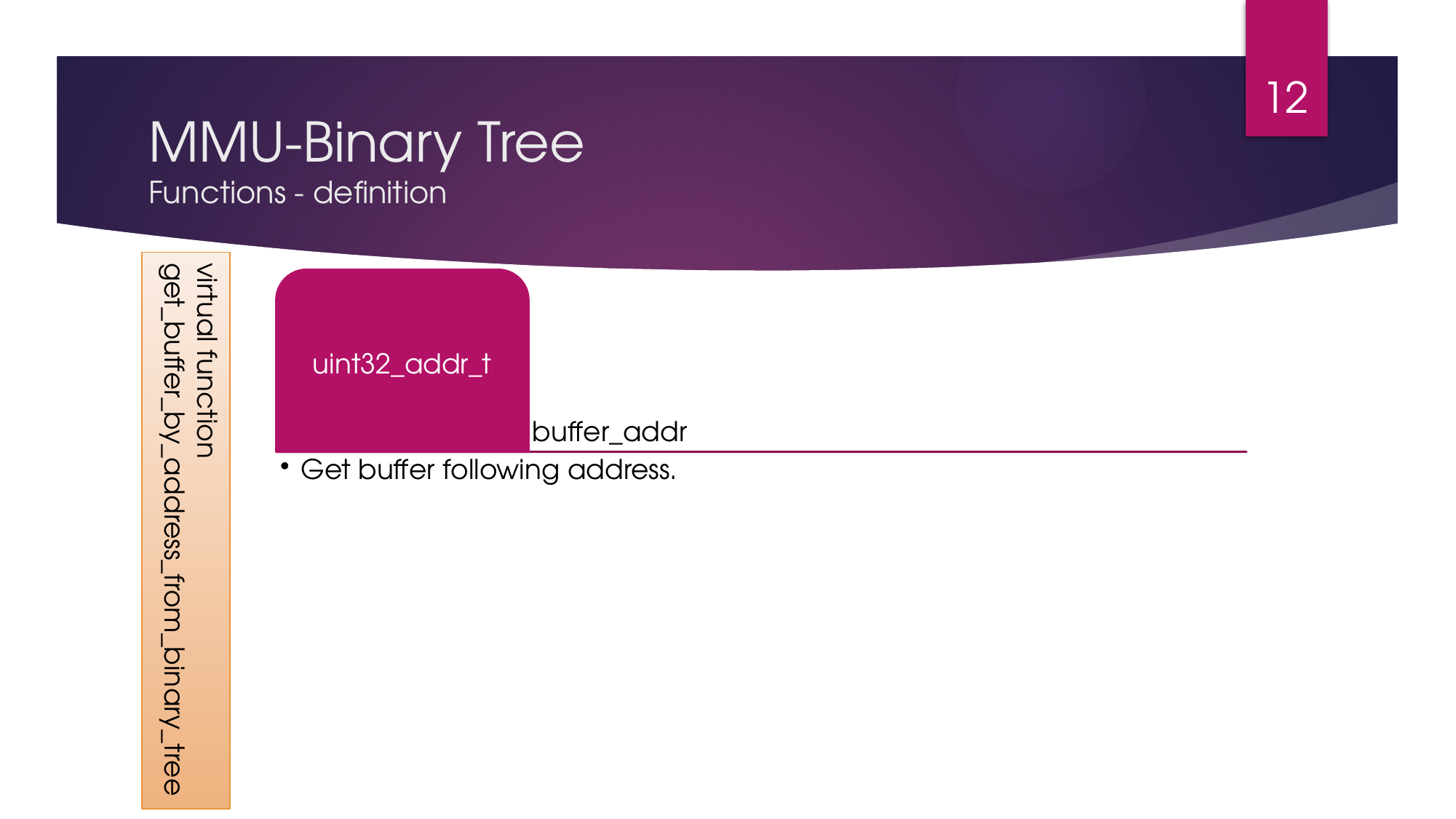

12
# MMU-Binary Tree Functions - definition
virtual function get_buffer_by_address_from_binary_tree
buffer_addr
uint32_addr_t
Get buffer following address.